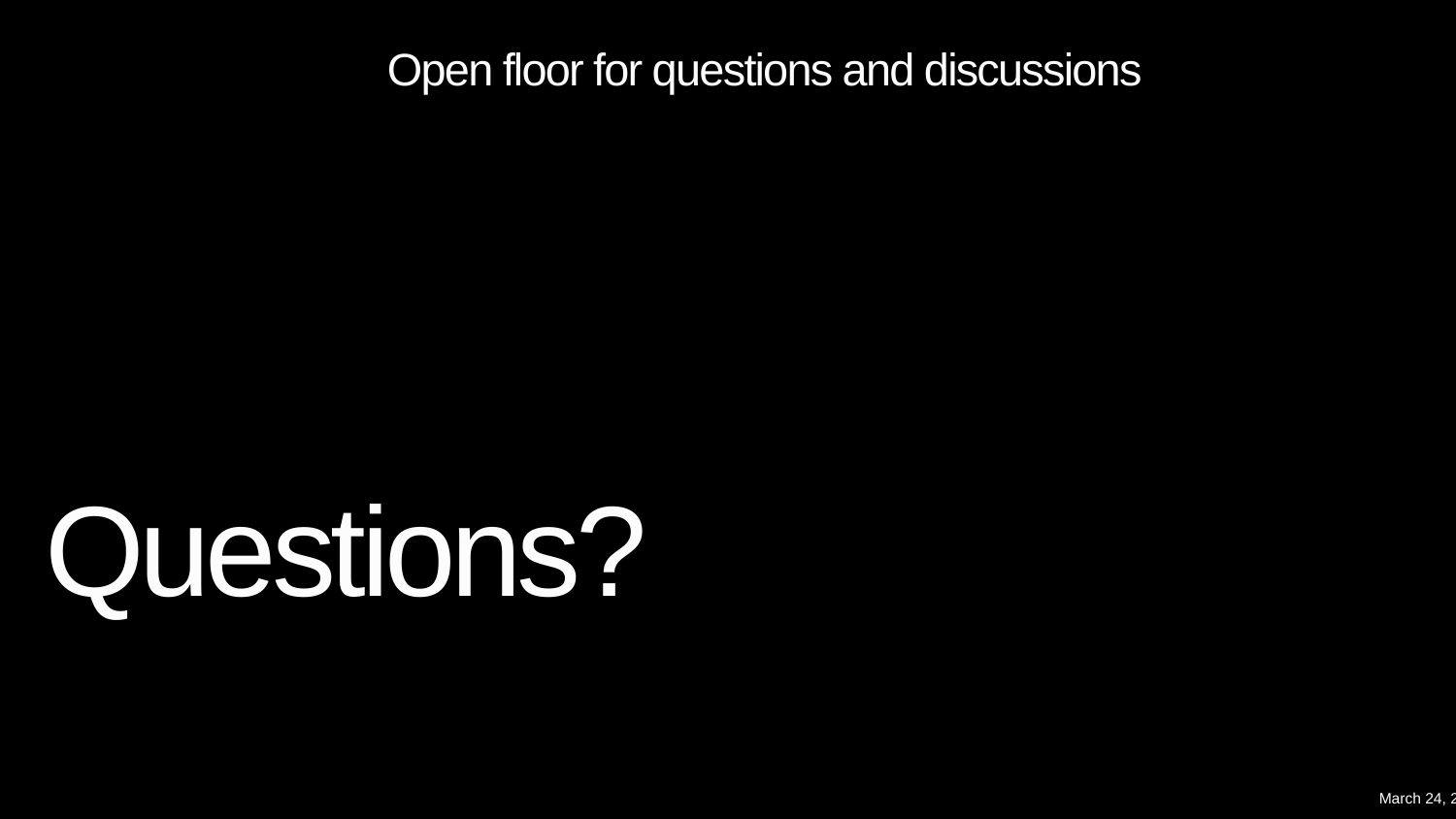

Open floor for questions and discussions
Questions?
March 24, 2025